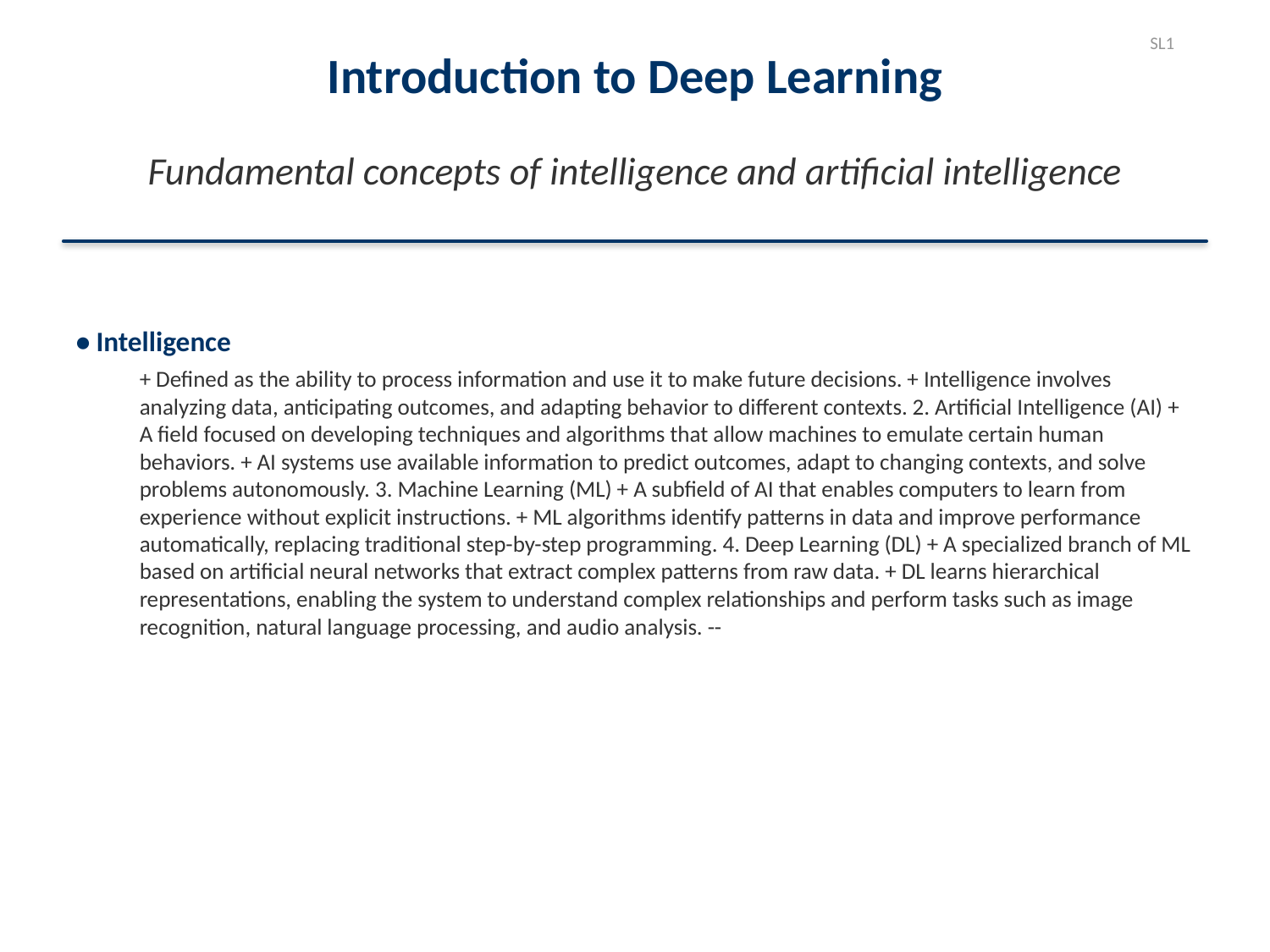

SL1
Introduction to Deep Learning
Fundamental concepts of intelligence and artificial intelligence

• Intelligence
+ Defined as the ability to process information and use it to make future decisions. + Intelligence involves analyzing data, anticipating outcomes, and adapting behavior to different contexts. 2. Artificial Intelligence (AI) + A field focused on developing techniques and algorithms that allow machines to emulate certain human behaviors. + AI systems use available information to predict outcomes, adapt to changing contexts, and solve problems autonomously. 3. Machine Learning (ML) + A subfield of AI that enables computers to learn from experience without explicit instructions. + ML algorithms identify patterns in data and improve performance automatically, replacing traditional step-by-step programming. 4. Deep Learning (DL) + A specialized branch of ML based on artificial neural networks that extract complex patterns from raw data. + DL learns hierarchical representations, enabling the system to understand complex relationships and perform tasks such as image recognition, natural language processing, and audio analysis. --